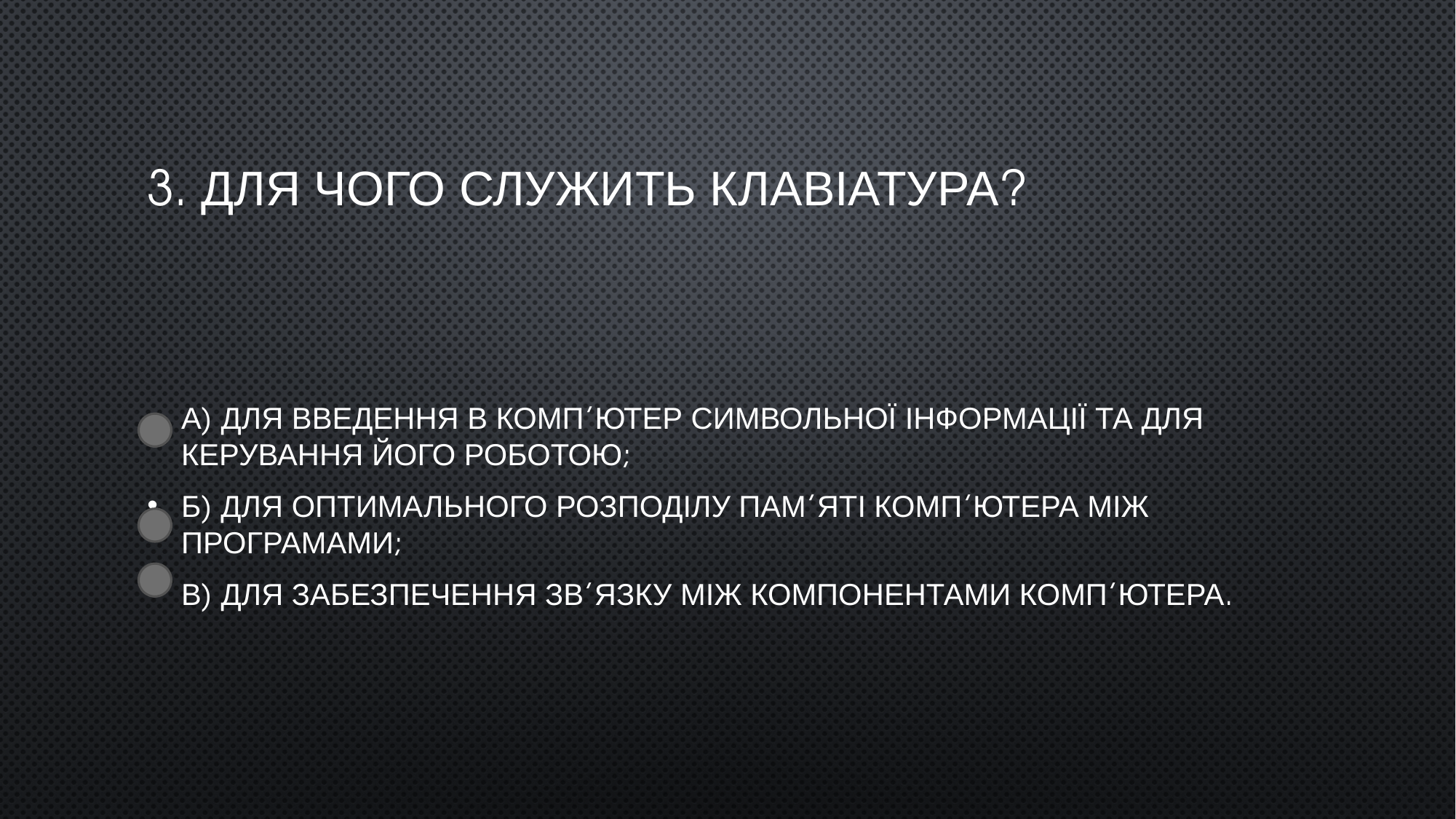

# 3. Для чого служить клавіатура?
а) для введення в комп’ютер символьної інформації та для керування його роботою;
б) для оптимального розподілу пам’яті комп’ютера між програмами;
в) для забезпечення зв’язку між компонентами комп’ютера.